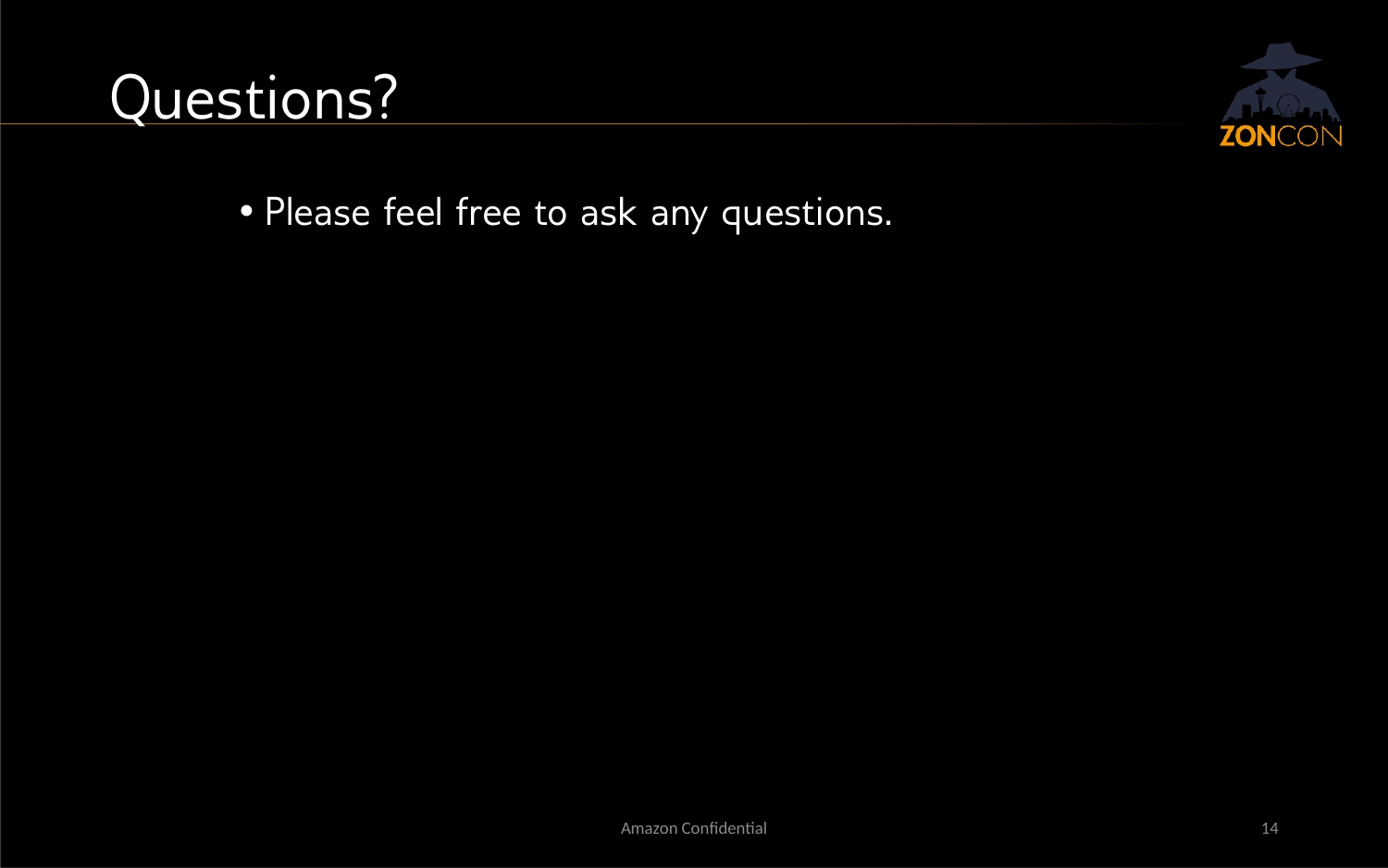

# Questions?
Please feel free to ask any questions.
Amazon Confidential
14